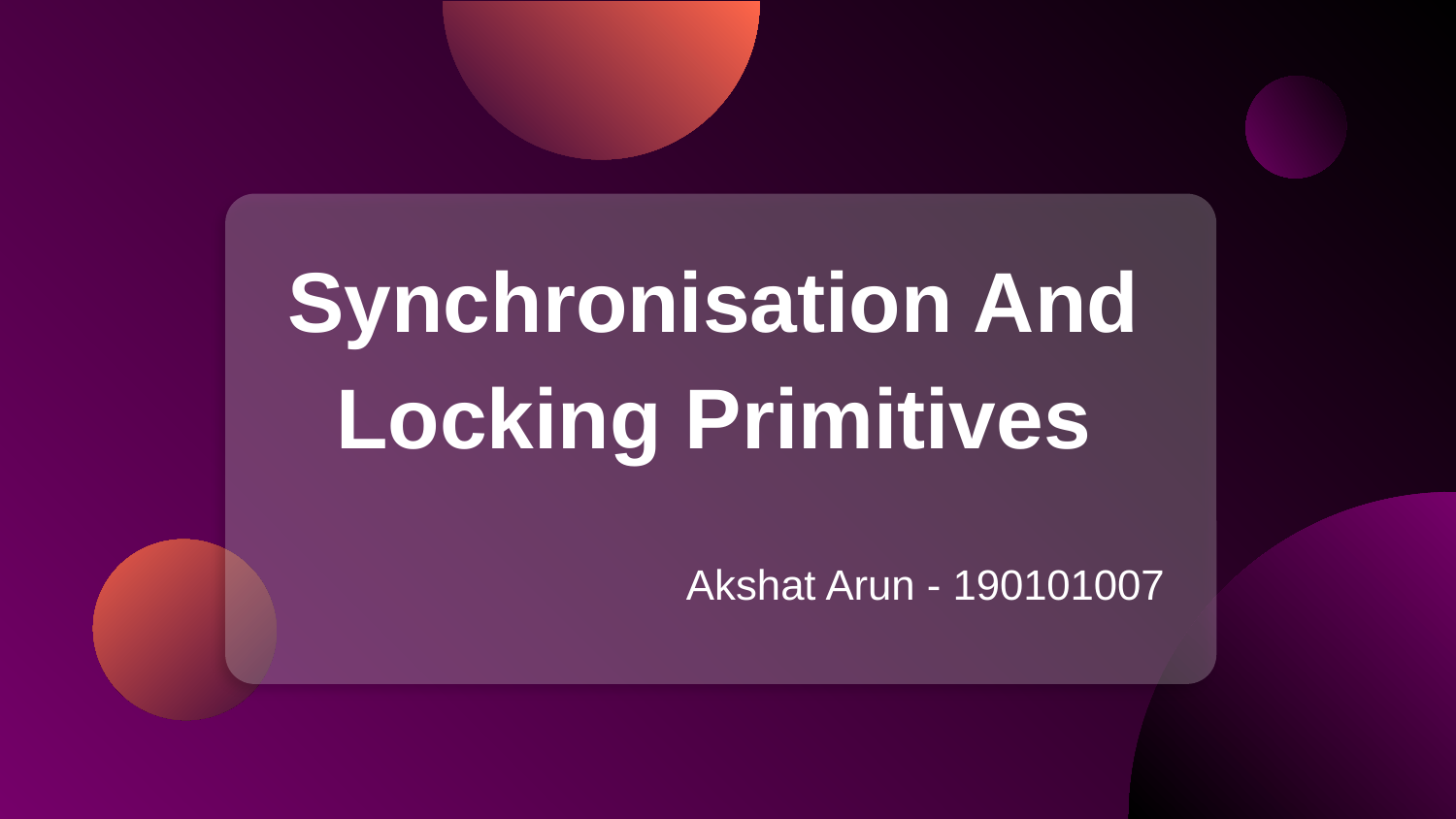

# Synchronisation And Locking Primitives

Akshat Arun - 190101007